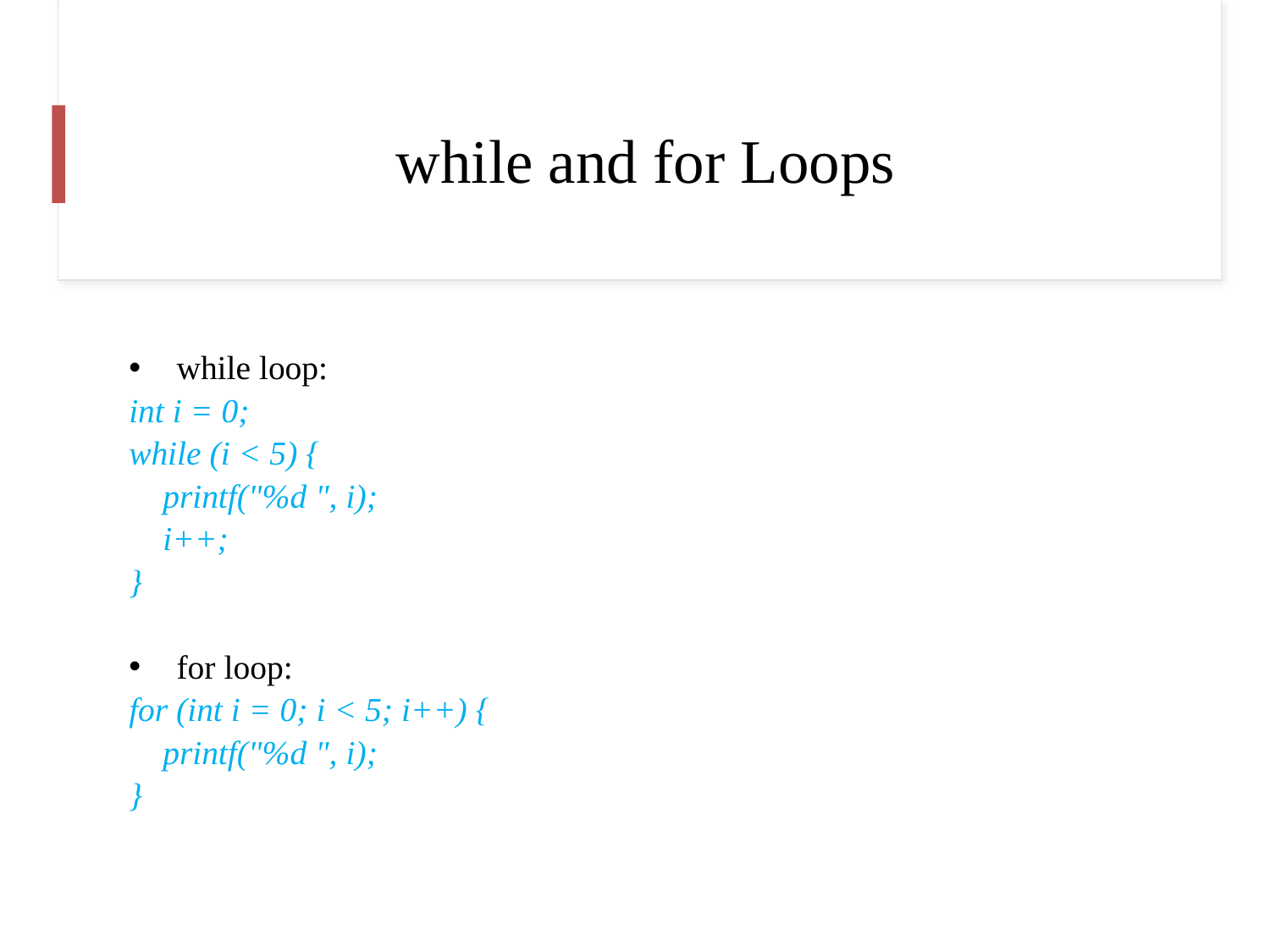

# while and for Loops

while loop:
int i = 0;
while (i < 5) {
    printf("%d ", i);
    i++;
}

for loop:
for (int i = 0; i < 5; i++) {
    printf("%d ", i);
}